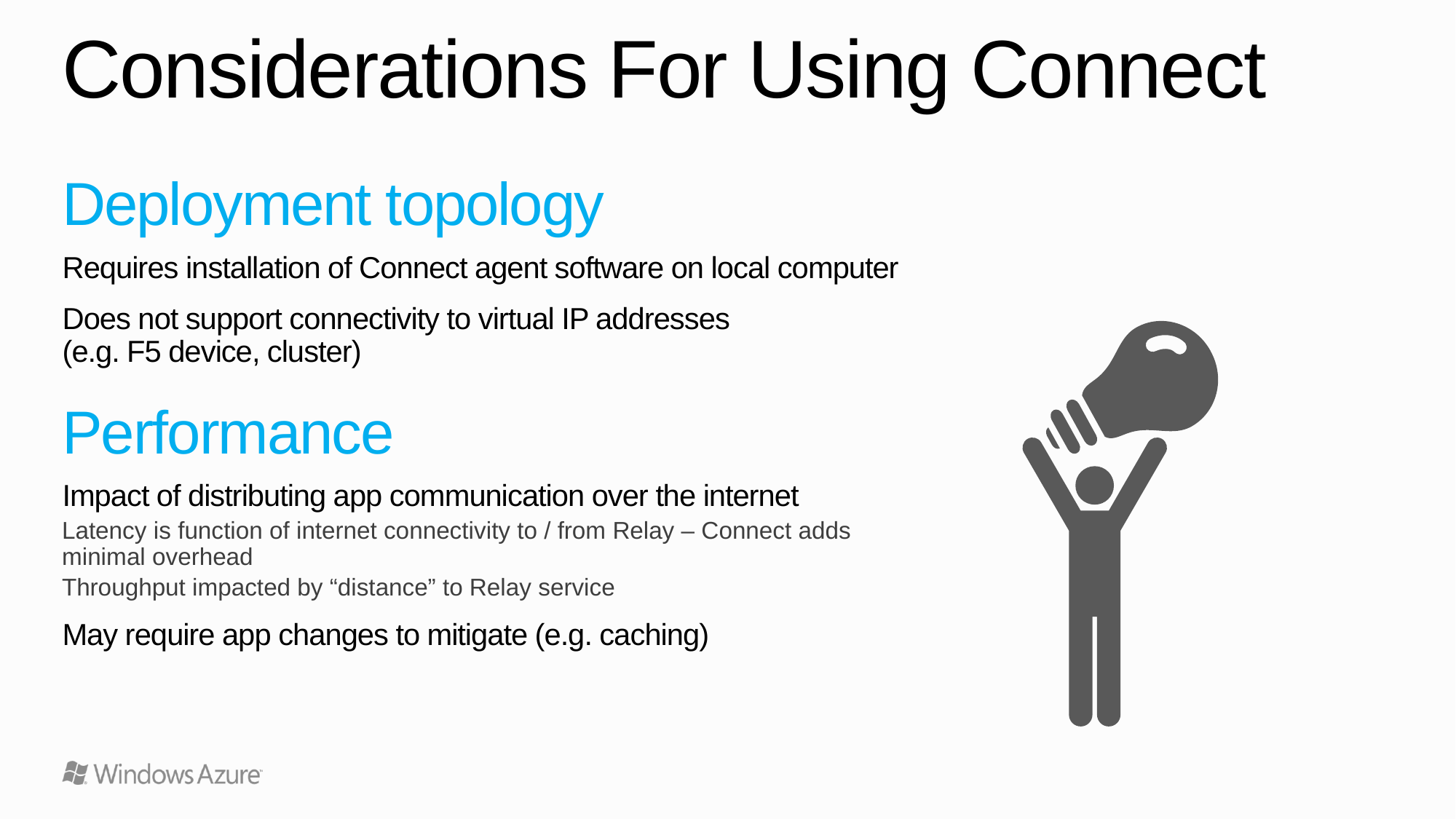

# Considerations For Using Connect
Deployment topology
Requires installation of Connect agent software on local computer
Does not support connectivity to virtual IP addresses
(e.g. F5 device, cluster)

Performance
Impact of distributing app communication over the internet
Latency is function of internet connectivity to / from Relay – Connect adds minimal overhead
Throughput impacted by “distance” to Relay service
May require app changes to mitigate (e.g. caching)